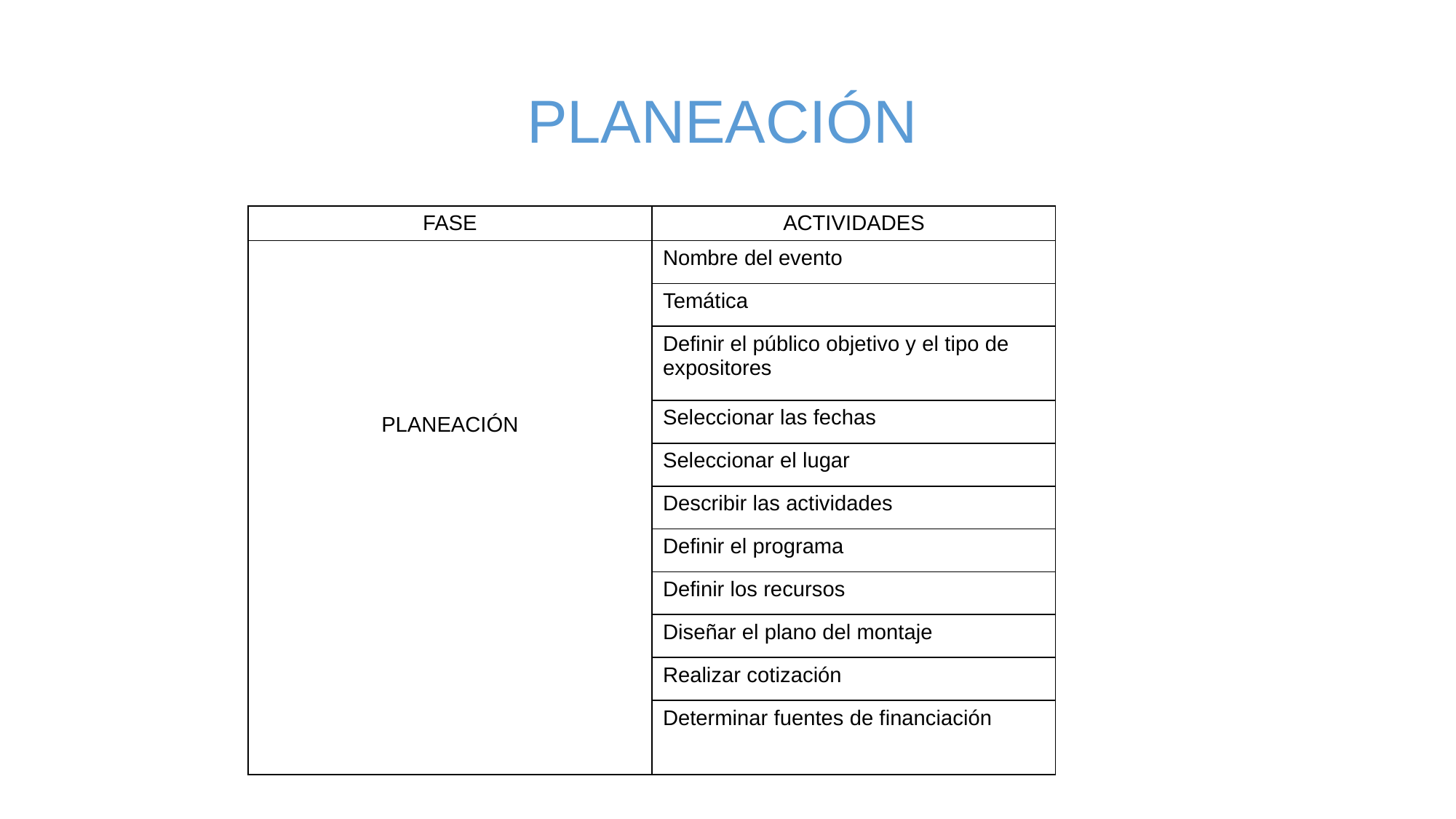

PLANEACIÓN

| FASE | ACTIVIDADES |
| --- | --- |
| PLANEACIÓN | Nombre del evento |
|  | Temática |
|  | Definir el público objetivo y el tipo de expositores |
|  | Seleccionar las fechas |
|  | Seleccionar el lugar |
|  | Describir las actividades |
|  | Definir el programa |
|  | Definir los recursos |
|  | Diseñar el plano del montaje |
|  | Realizar cotización |
|  | Determinar fuentes de financiación |